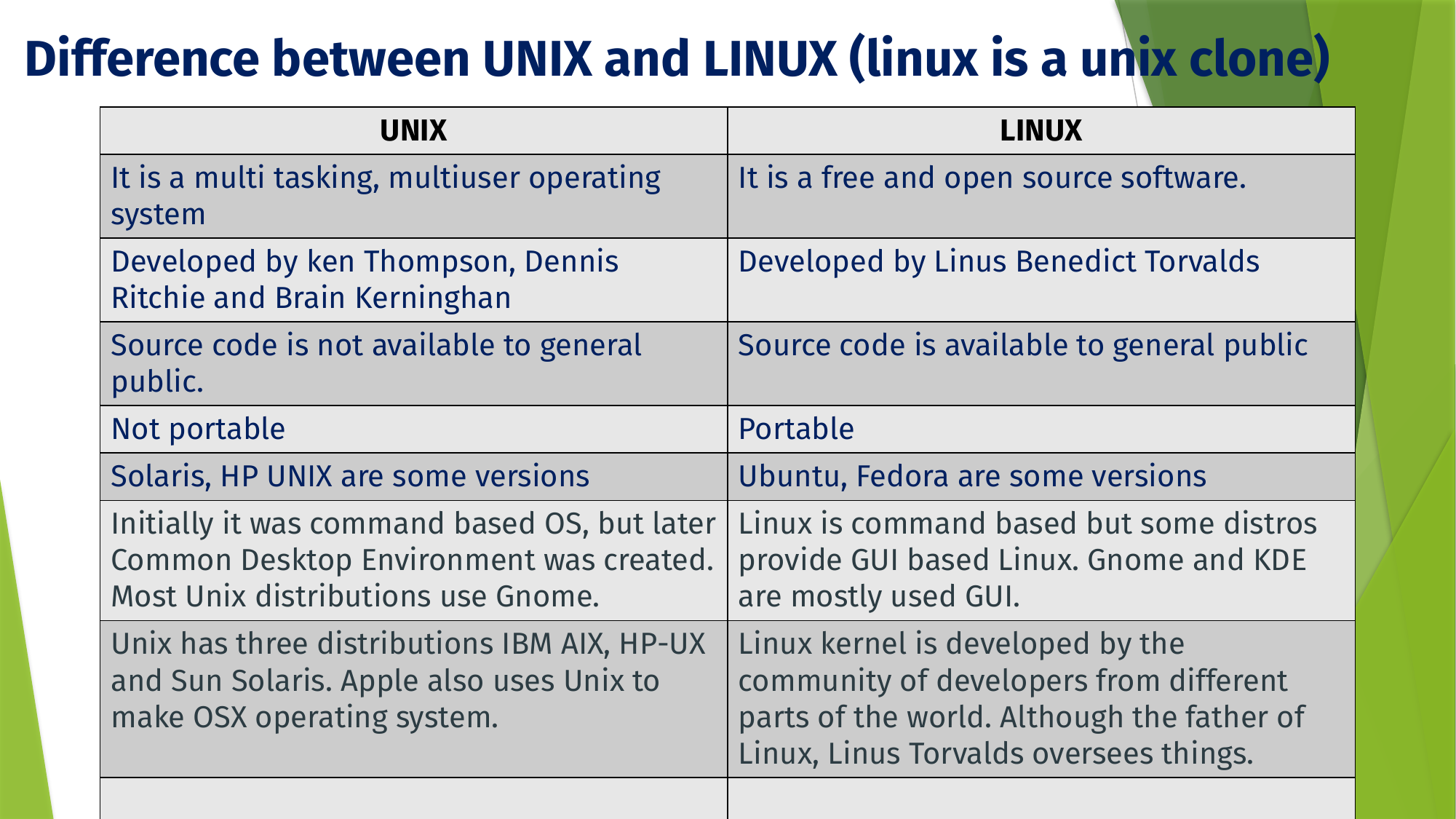

# Difference between UNIX and LINUX (linux is a unix clone)
| UNIX | LINUX |
| --- | --- |
| It is a multi tasking, multiuser operating system | It is a free and open source software. |
| Developed by ken Thompson, Dennis Ritchie and Brain Kerninghan | Developed by Linus Benedict Torvalds |
| Source code is not available to general public. | Source code is available to general public |
| Not portable | Portable |
| Solaris, HP UNIX are some versions | Ubuntu, Fedora are some versions |
| Initially it was command based OS, but later Common Desktop Environment was created. Most Unix distributions use Gnome. | Linux is command based but some distros provide GUI based Linux. Gnome and KDE are mostly used GUI. |
| Unix has three distributions IBM AIX, HP-UX and Sun Solaris. Apple also uses Unix to make OSX operating system. | Linux kernel is developed by the community of developers from different parts of the world. Although the father of Linux, Linus Torvalds oversees things. |
|  |  |